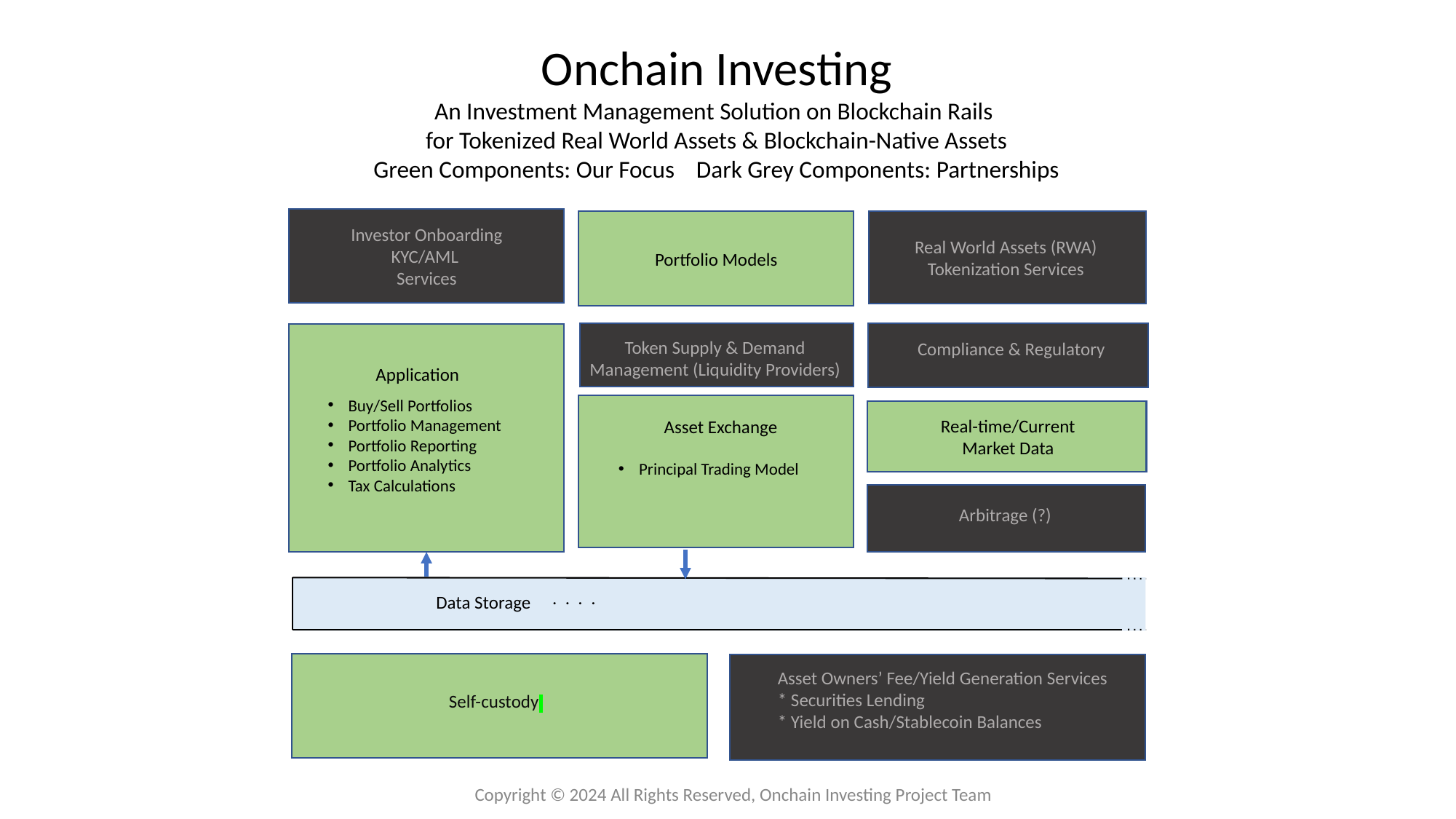

Onchain Investing
An Investment Management Solution on Blockchain Rails
for Tokenized Real World Assets & Blockchain-Native Assets
Green Components: Our Focus    Dark Grey Components: Partnerships

Investor Onboarding
KYC/AML
Services
Real World Assets (RWA)
Tokenization Services
Portfolio Models

Token Supply & Demand Management (Liquidity Providers)
Compliance & Regulatory
Application
Buy/Sell Portfolios
Portfolio Management
Portfolio Reporting
Portfolio Analytics
Tax Calculations

Real-time/Current
Market Data
Asset Exchange

Principal Trading Model

Arbitrage (?)

 .  .  .  .

Data Storage

Asset Owners’ Fee/Yield Generation Services
* Securities Lending
* Yield on Cash/Stablecoin Balances

Self-custody
Copyright © 2024 All Rights Reserved, Onchain Investing Project Team